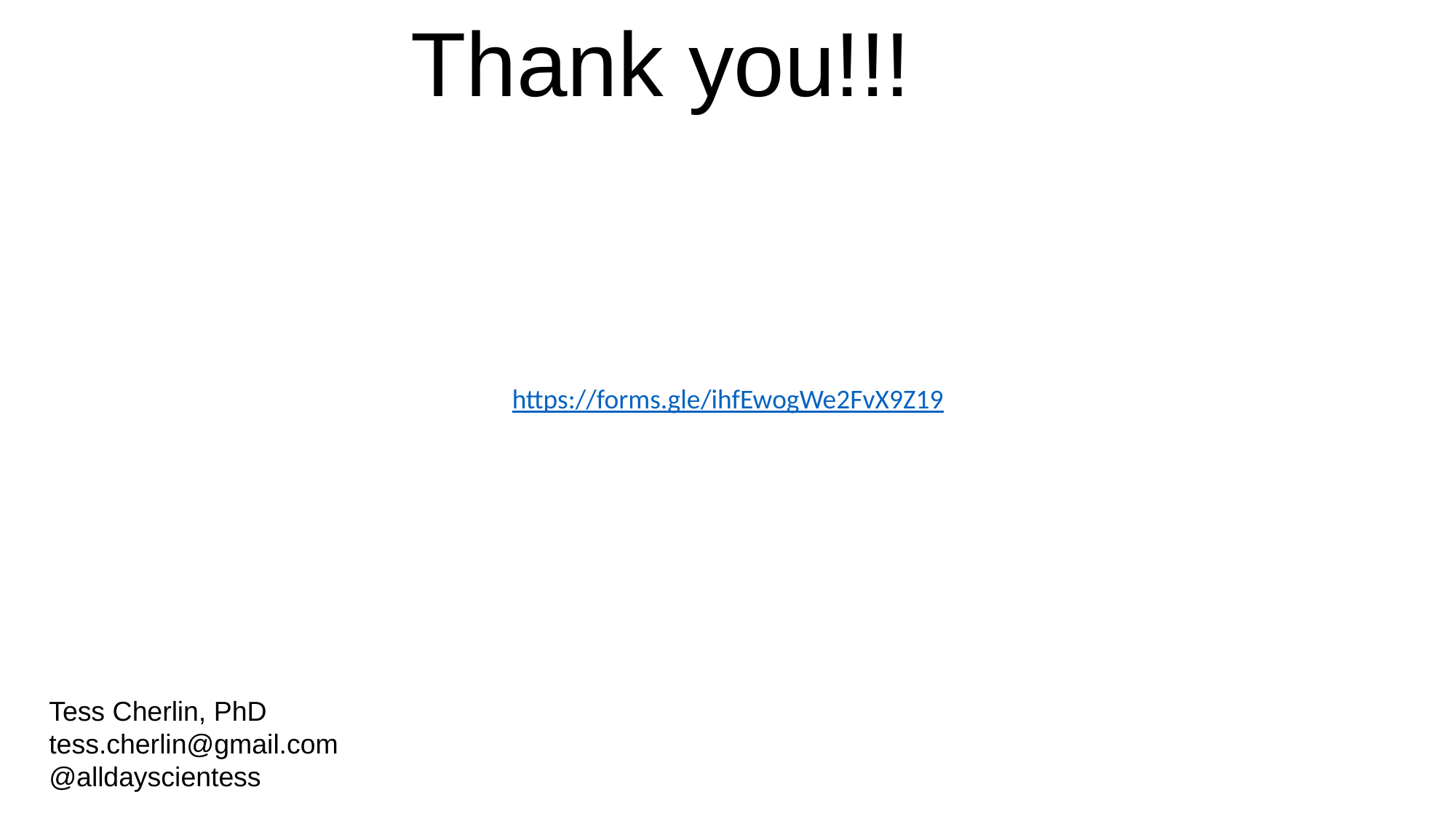

Thank you!!!
https://forms.gle/ihfEwogWe2FvX9Z19
Tess Cherlin, PhD
tess.cherlin@gmail.com
@alldayscientess